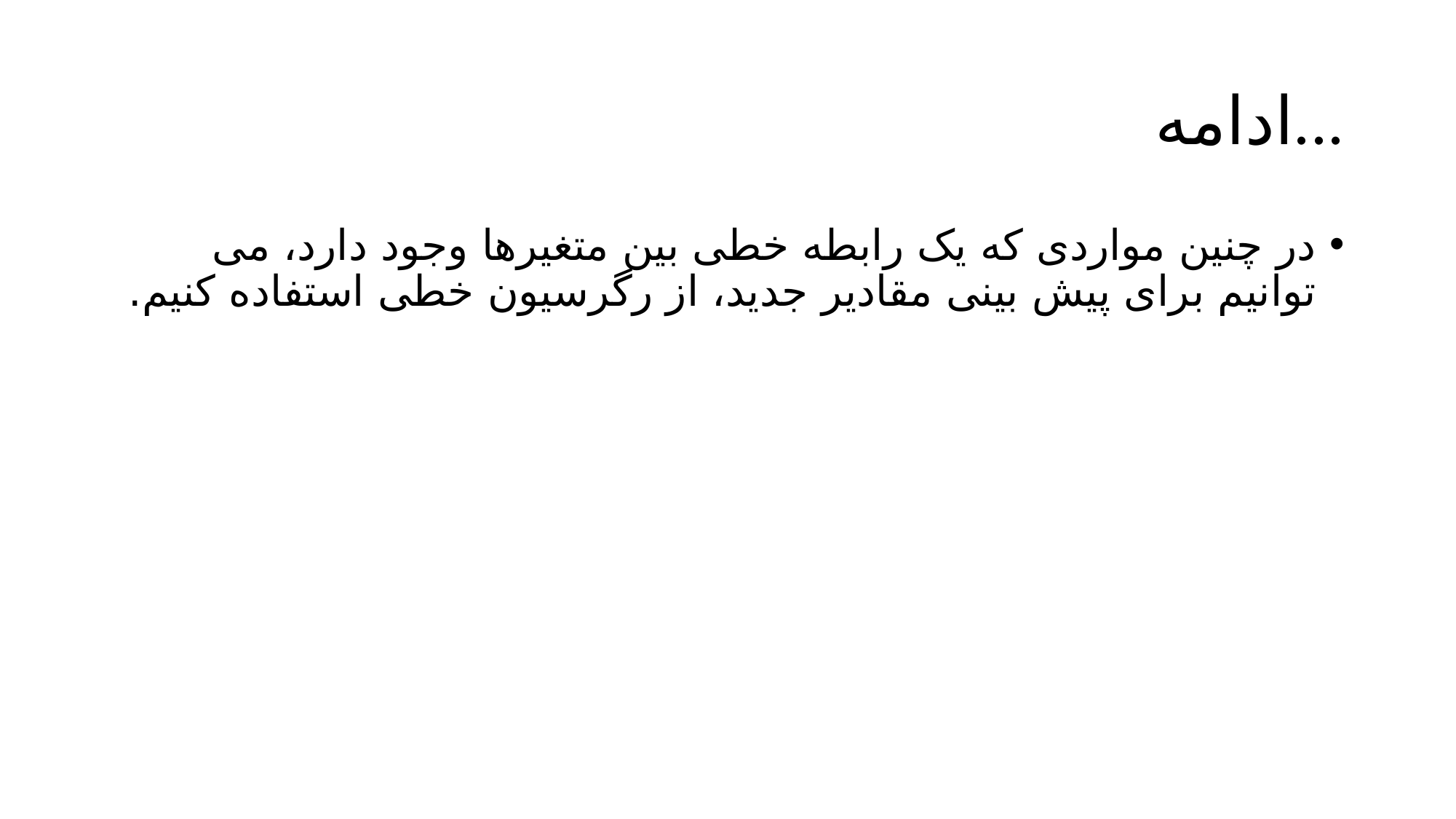

# ادامه...
در چنین مواردی که یک رابطه خطی بین متغیرها وجود دارد، می توانیم برای پیش بینی مقادیر جدید، از رگرسیون خطی استفاده کنیم.